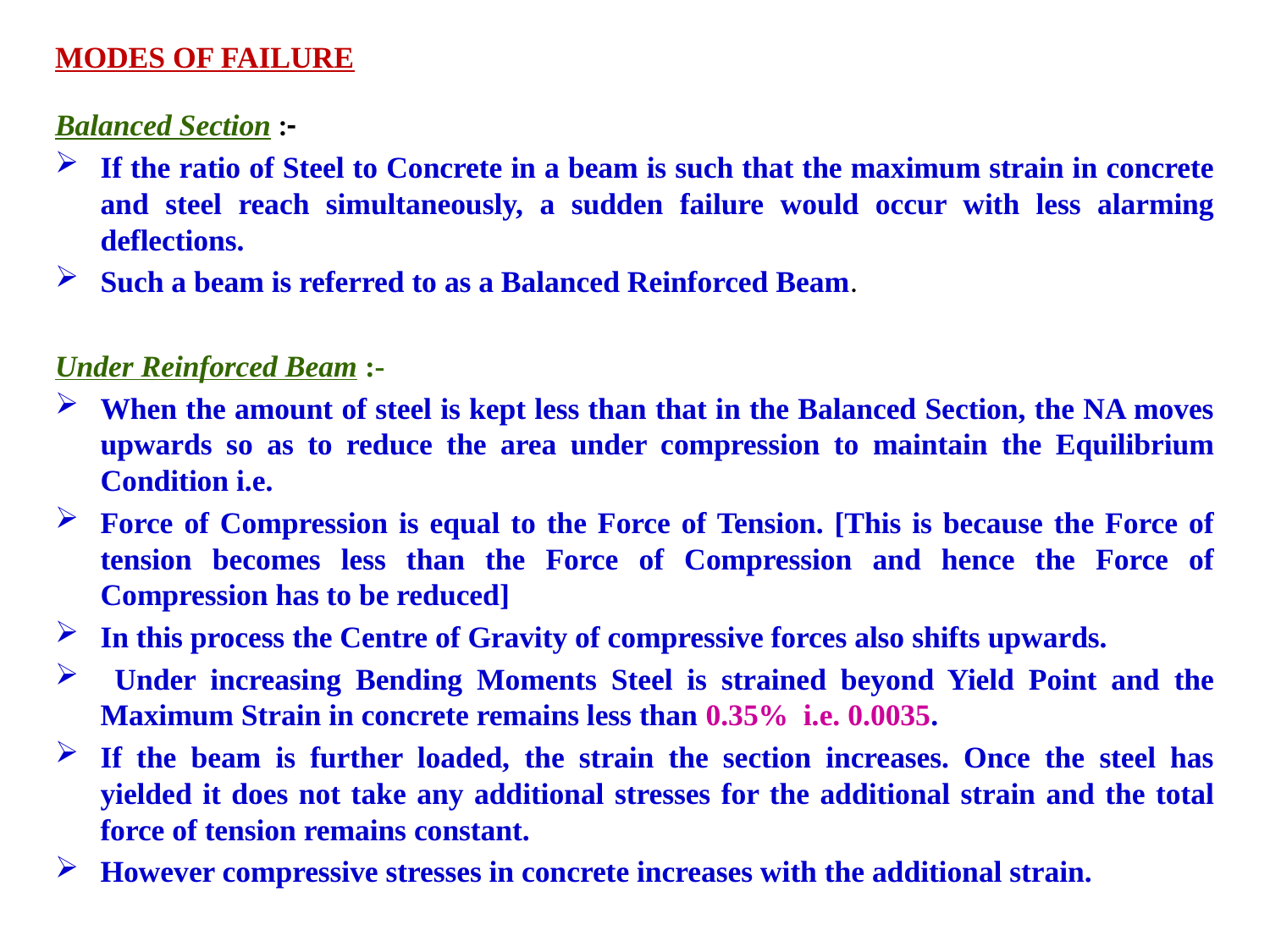

MODES OF FAILURE

Balanced Section :-
If the ratio of Steel to Concrete in a beam is such that the maximum strain in concrete and steel reach simultaneously, a sudden failure would occur with less alarming deflections.
Such a beam is referred to as a Balanced Reinforced Beam.

Under Reinforced Beam :-
When the amount of steel is kept less than that in the Balanced Section, the NA moves upwards so as to reduce the area under compression to maintain the Equilibrium Condition i.e.
Force of Compression is equal to the Force of Tension. [This is because the Force of tension becomes less than the Force of Compression and hence the Force of Compression has to be reduced]
In this process the Centre of Gravity of compressive forces also shifts upwards.
 Under increasing Bending Moments Steel is strained beyond Yield Point and the Maximum Strain in concrete remains less than 0.35%  i.e. 0.0035.
If the beam is further loaded, the strain the section increases. Once the steel has yielded it does not take any additional stresses for the additional strain and the total force of tension remains constant.
However compressive stresses in concrete increases with the additional strain.